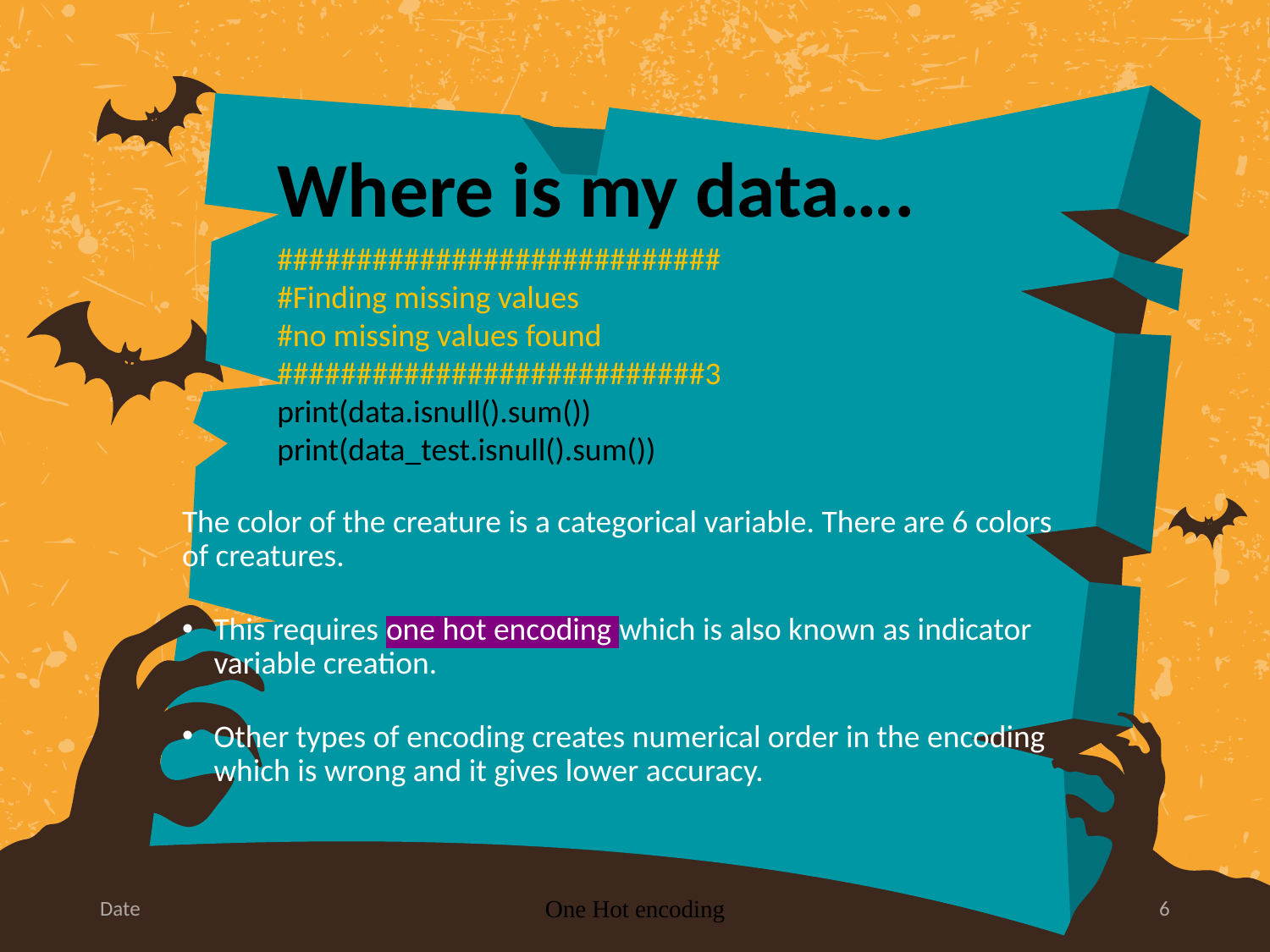

# Where is my data….
############################
#Finding missing values
#no missing values found
###########################3
print(data.isnull().sum())
print(data_test.isnull().sum())
The color of the creature is a categorical variable. There are 6 colors of creatures.
This requires one hot encoding which is also known as indicator variable creation.
Other types of encoding creates numerical order in the encoding which is wrong and it gives lower accuracy.
Date
One Hot encoding
6